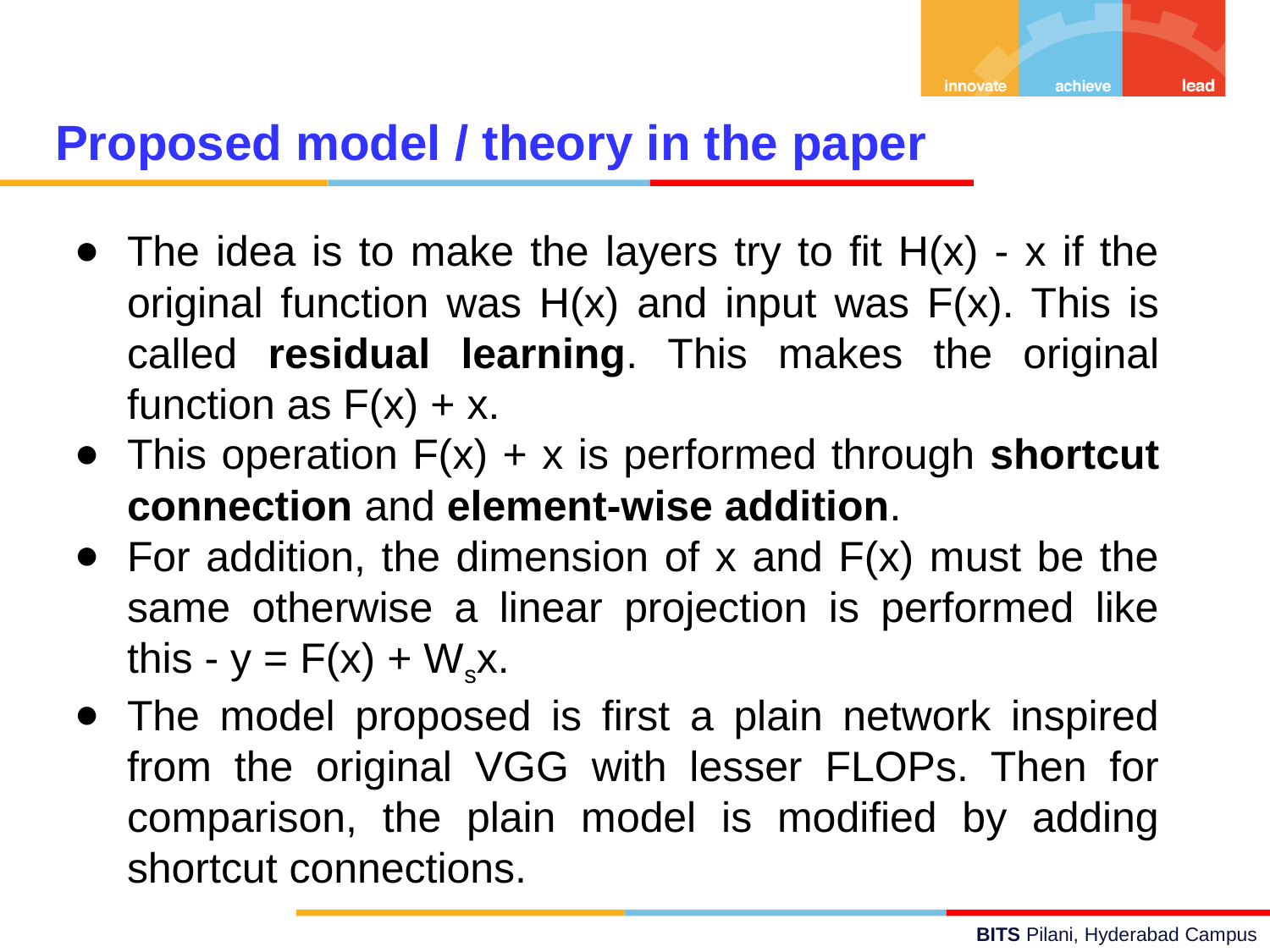

Proposed model / theory in the paper
The idea is to make the layers try to fit H(x) - x if the original function was H(x) and input was F(x). This is called residual learning. This makes the original function as F(x) + x.
This operation F(x) + x is performed through shortcut connection and element-wise addition.
For addition, the dimension of x and F(x) must be the same otherwise a linear projection is performed like this - y = F(x) + Wsx.
The model proposed is first a plain network inspired from the original VGG with lesser FLOPs. Then for comparison, the plain model is modified by adding shortcut connections.